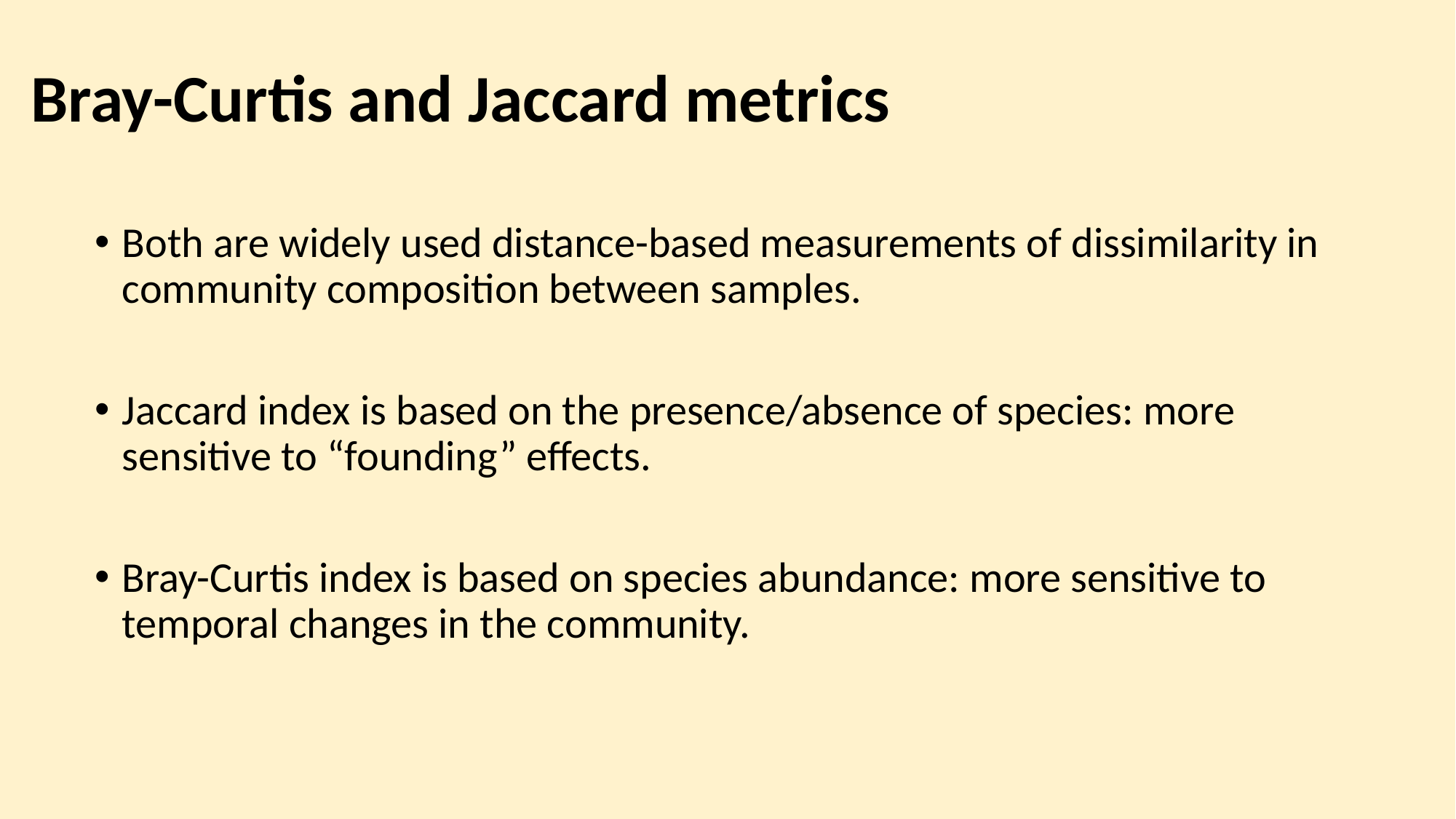

Bray-Curtis and Jaccard metrics
Both are widely used distance-based measurements of dissimilarity in community composition between samples.

Jaccard index is based on the presence/absence of species: more sensitive to “founding” effects.

Bray-Curtis index is based on species abundance: more sensitive to temporal changes in the community.